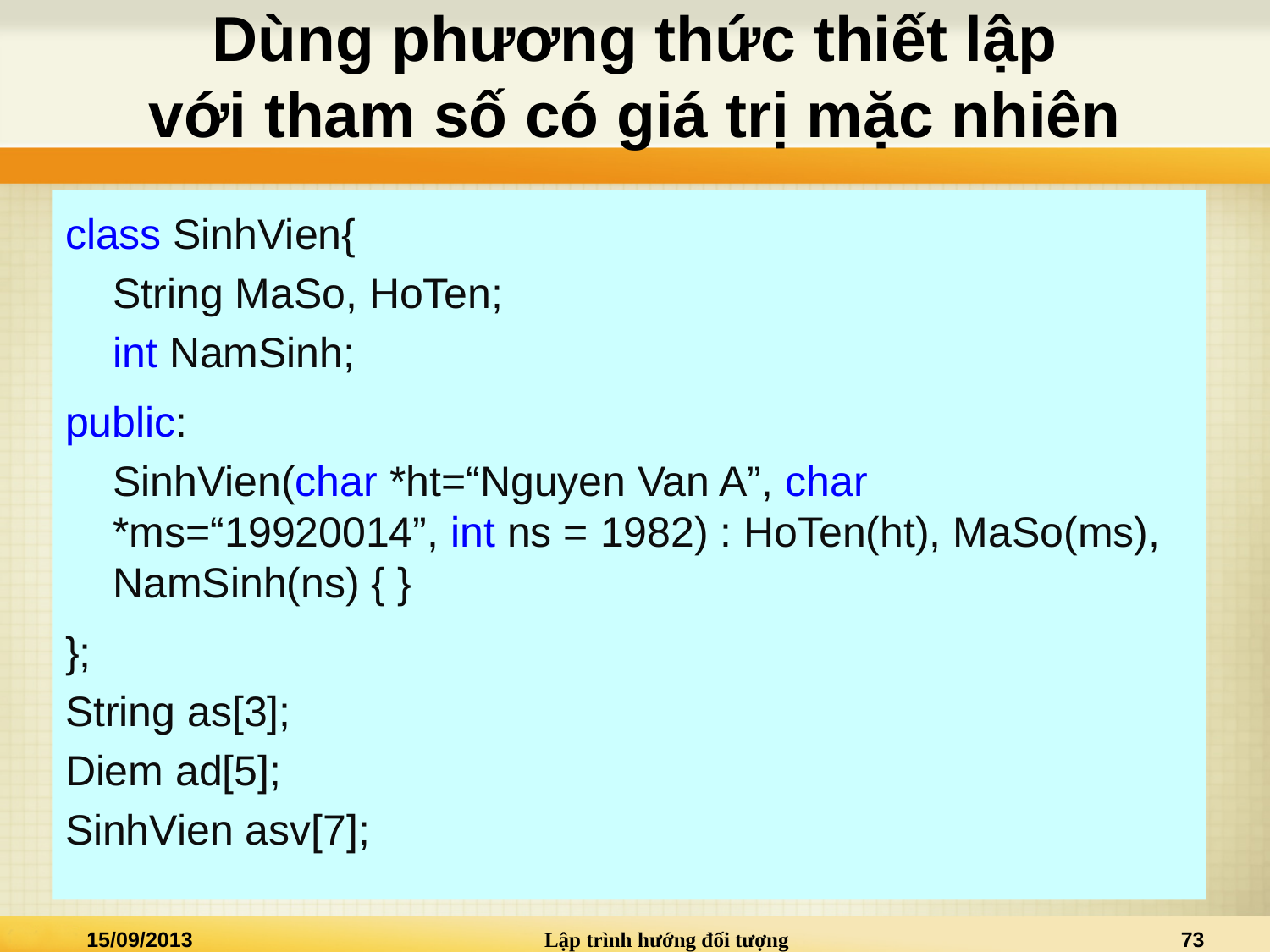

# Dùng phương thức thiết lập với tham số có giá trị mặc nhiên
class SinhVien{
	String MaSo, HoTen;
	int NamSinh;
public:
	SinhVien(char *ht=“Nguyen Van A”, char *ms=“19920014”, int ns = 1982) : HoTen(ht), MaSo(ms), NamSinh(ns) { }
};
String as[3];
Diem ad[5];
SinhVien asv[7];
15/09/2013
Lập trình hướng đối tượng
73